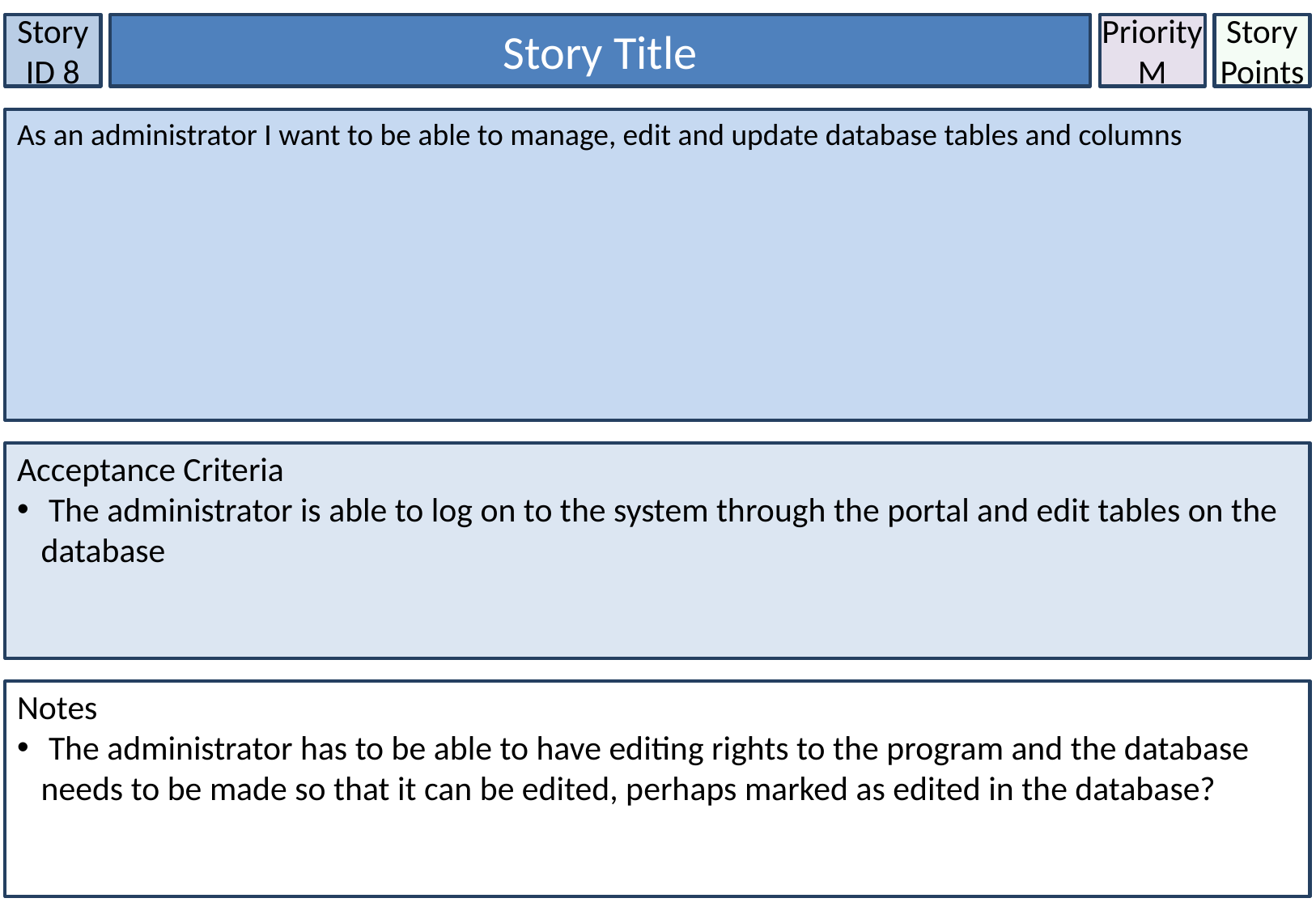

Story ID 8
Story Title
Priority
M
Story Points
As an administrator I want to be able to manage, edit and update database tables and columns
Acceptance Criteria
 The administrator is able to log on to the system through the portal and edit tables on the database
Notes
 The administrator has to be able to have editing rights to the program and the database needs to be made so that it can be edited, perhaps marked as edited in the database?